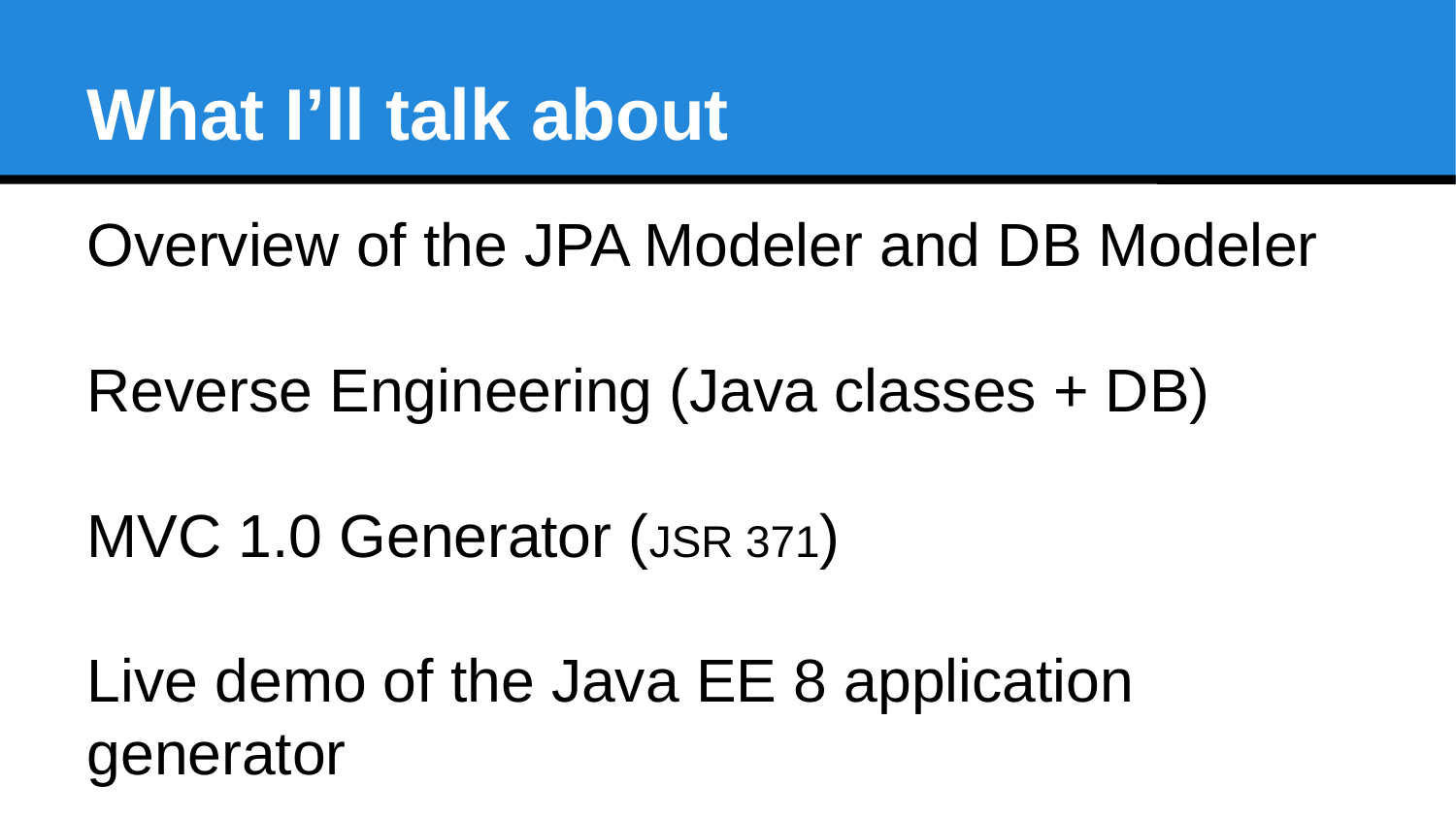

What I’ll talk about
Overview of the JPA Modeler and DB Modeler

Reverse Engineering (Java classes + DB)

MVC 1.0 Generator (JSR 371)

Live demo of the Java EE 8 application generator